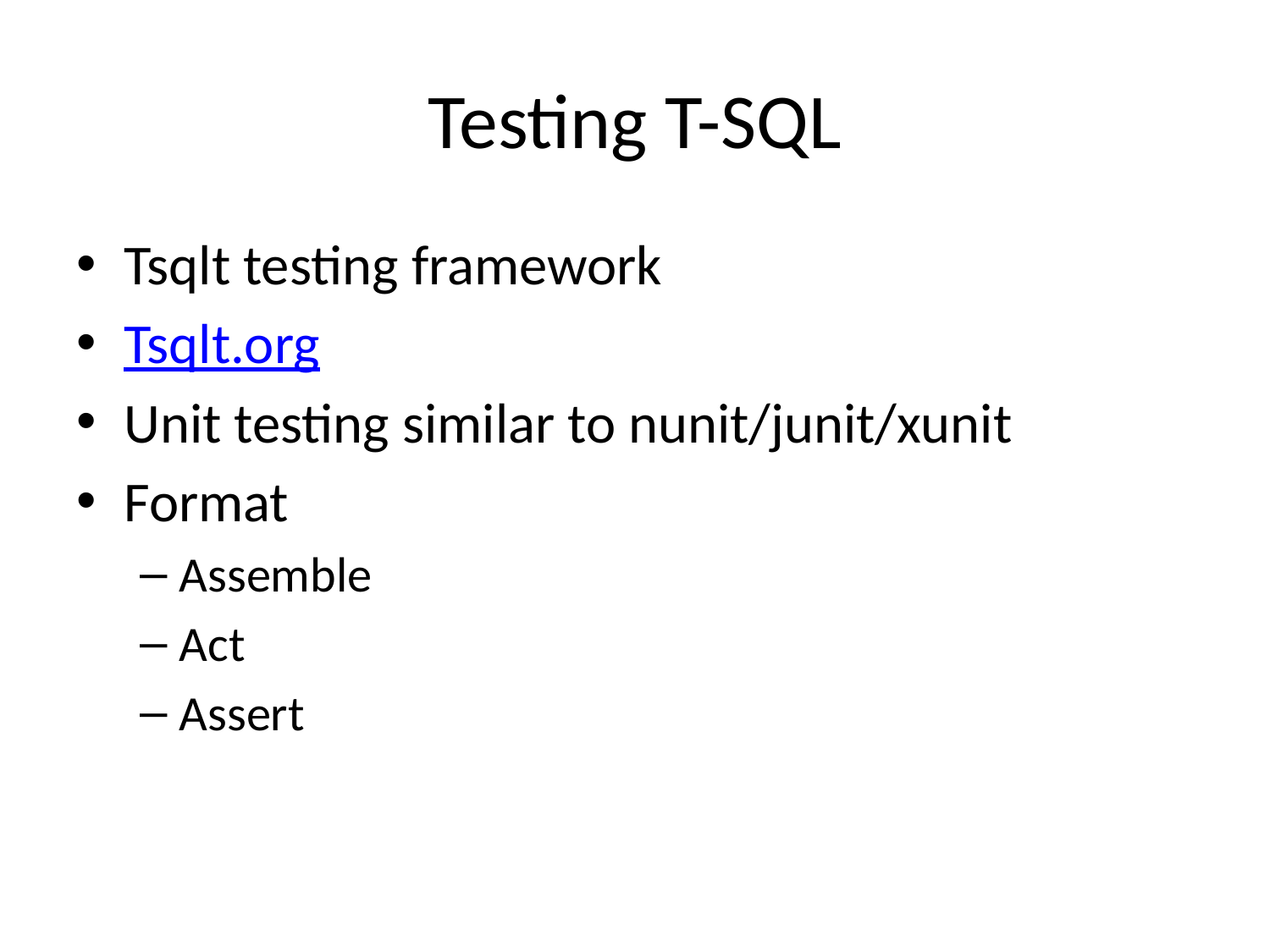

# Testing T-SQL
Tsqlt testing framework
Tsqlt.org
Unit testing similar to nunit/junit/xunit
Format
Assemble
Act
Assert